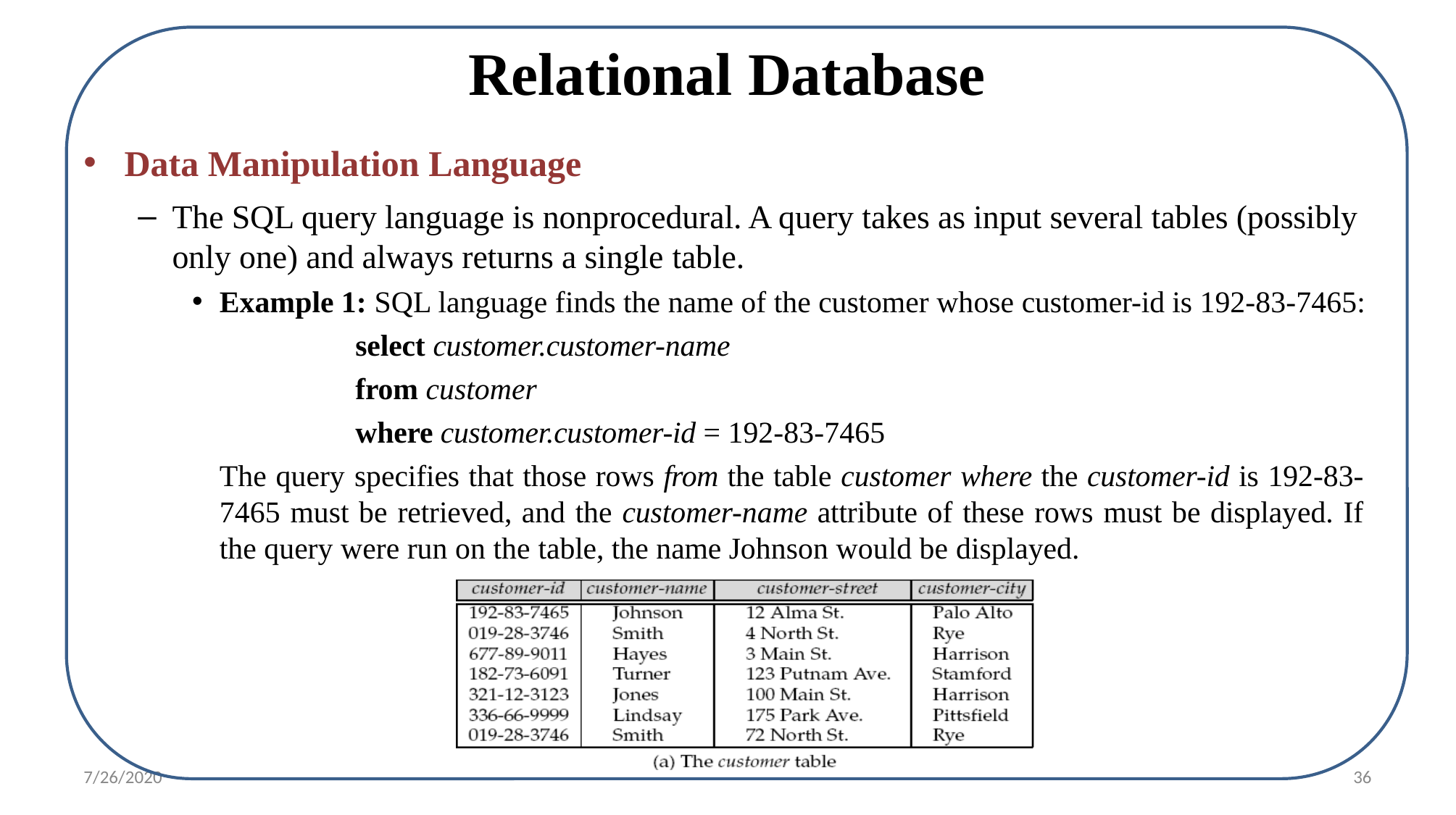

# Relational Database
Data Manipulation Language
The SQL query language is nonprocedural. A query takes as input several tables (possibly  only one) and always returns a single table.
Example 1: SQL language finds the name of the customer whose customer-id is 192-83-7465:
select customer.customer-name
from customer
where customer.customer-id = 192-83-7465
The query specifies that those rows from the table customer where the customer-id is 192-83-  7465 must be retrieved, and the customer-name attribute of these rows must be displayed. If  the query were run on the table, the name Johnson would be displayed.

7/26/2020
36